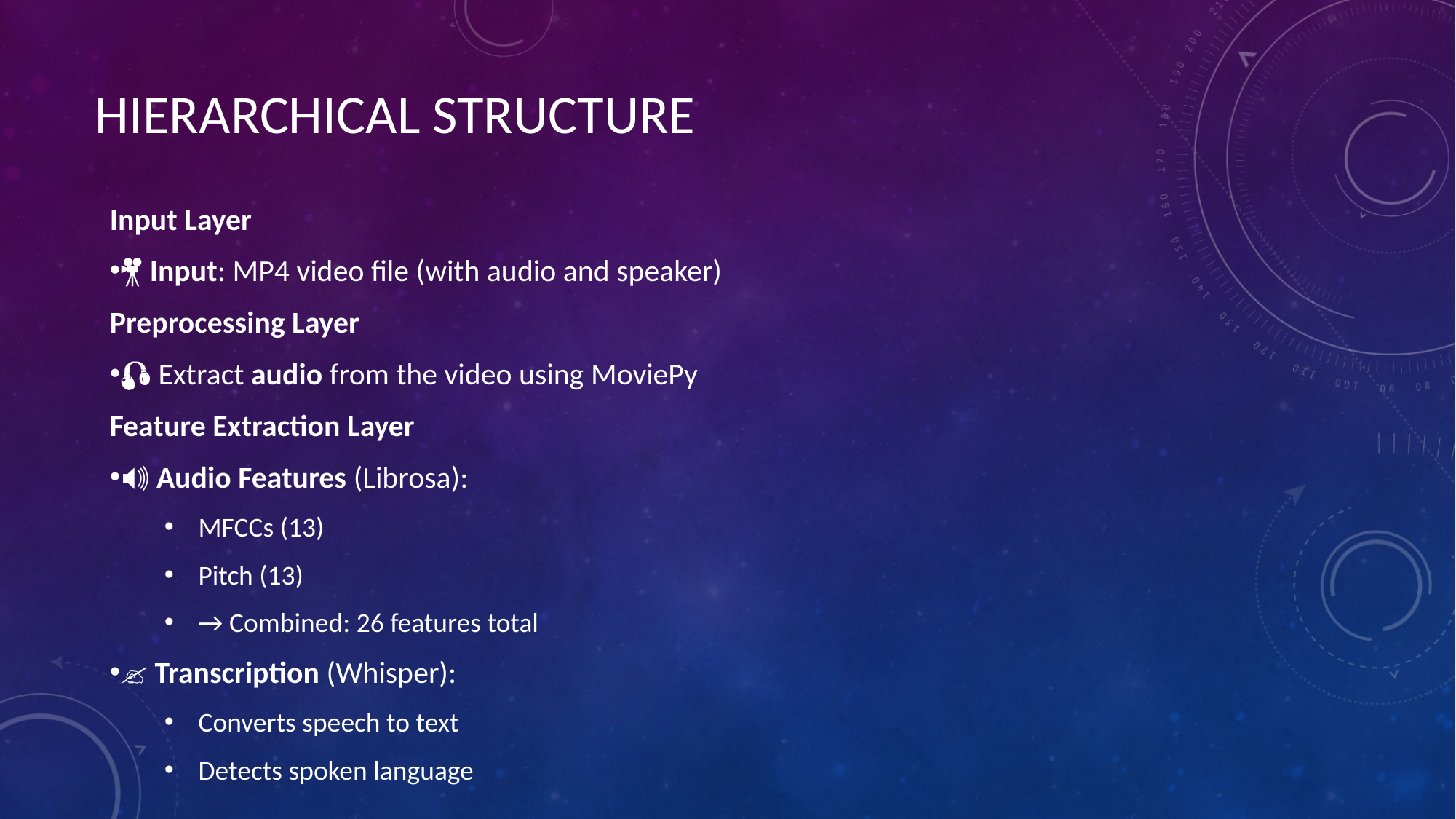

# HIERARCHICAL STRUCTURE
Input Layer
🎥 Input: MP4 video file (with audio and speaker)
Preprocessing Layer
🎧 Extract audio from the video using MoviePy
Feature Extraction Layer
🔊 Audio Features (Librosa):
MFCCs (13)
Pitch (13)
→ Combined: 26 features total
✍️ Transcription (Whisper):
Converts speech to text
Detects spoken language